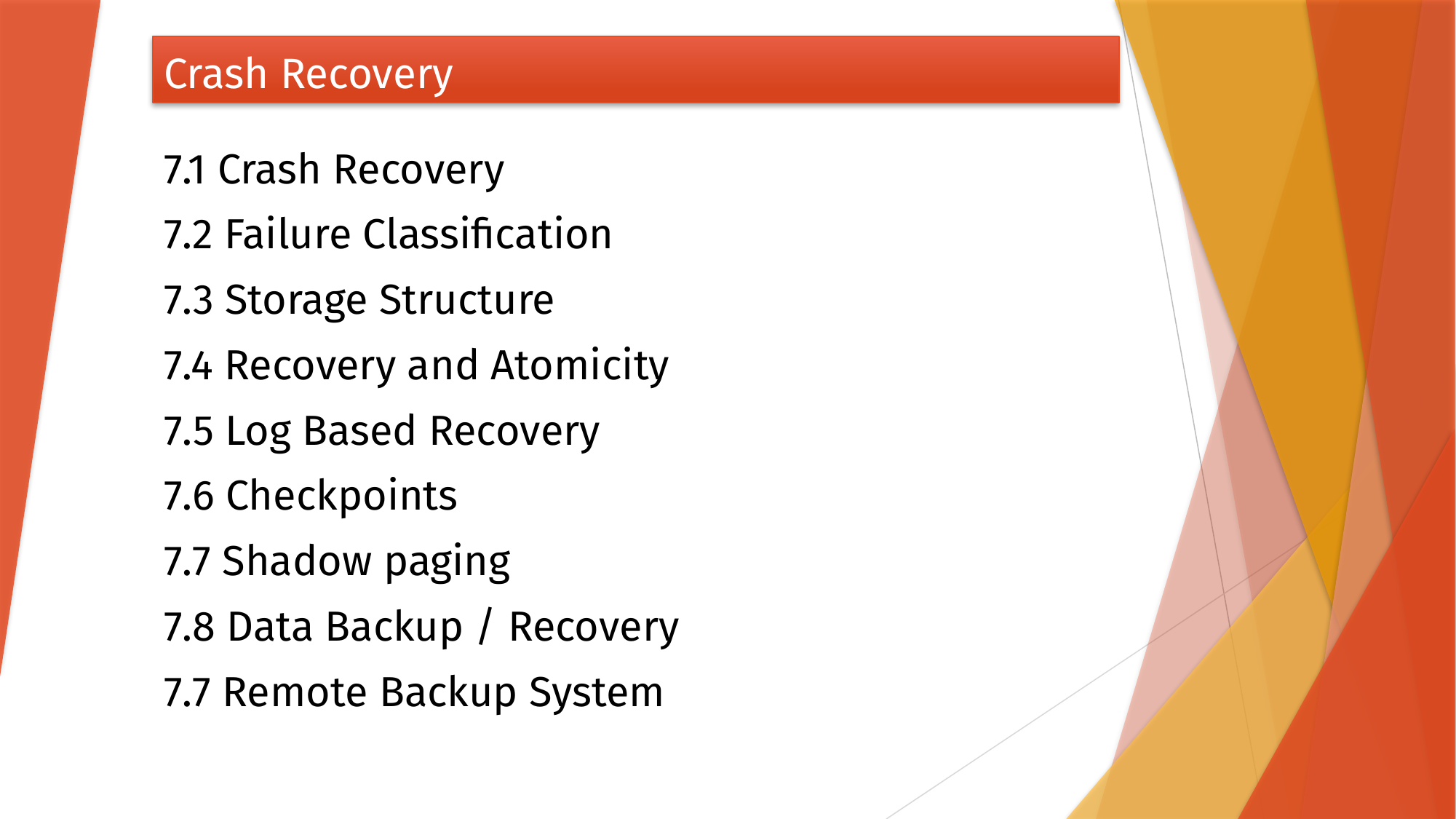

# Crash Recovery
7.1 Crash Recovery
7.2 Failure Classification
7.3 Storage Structure
7.4 Recovery and Atomicity
7.5 Log Based Recovery
7.6 Checkpoints
7.7 Shadow paging
7.8 Data Backup / Recovery
7.7 Remote Backup System